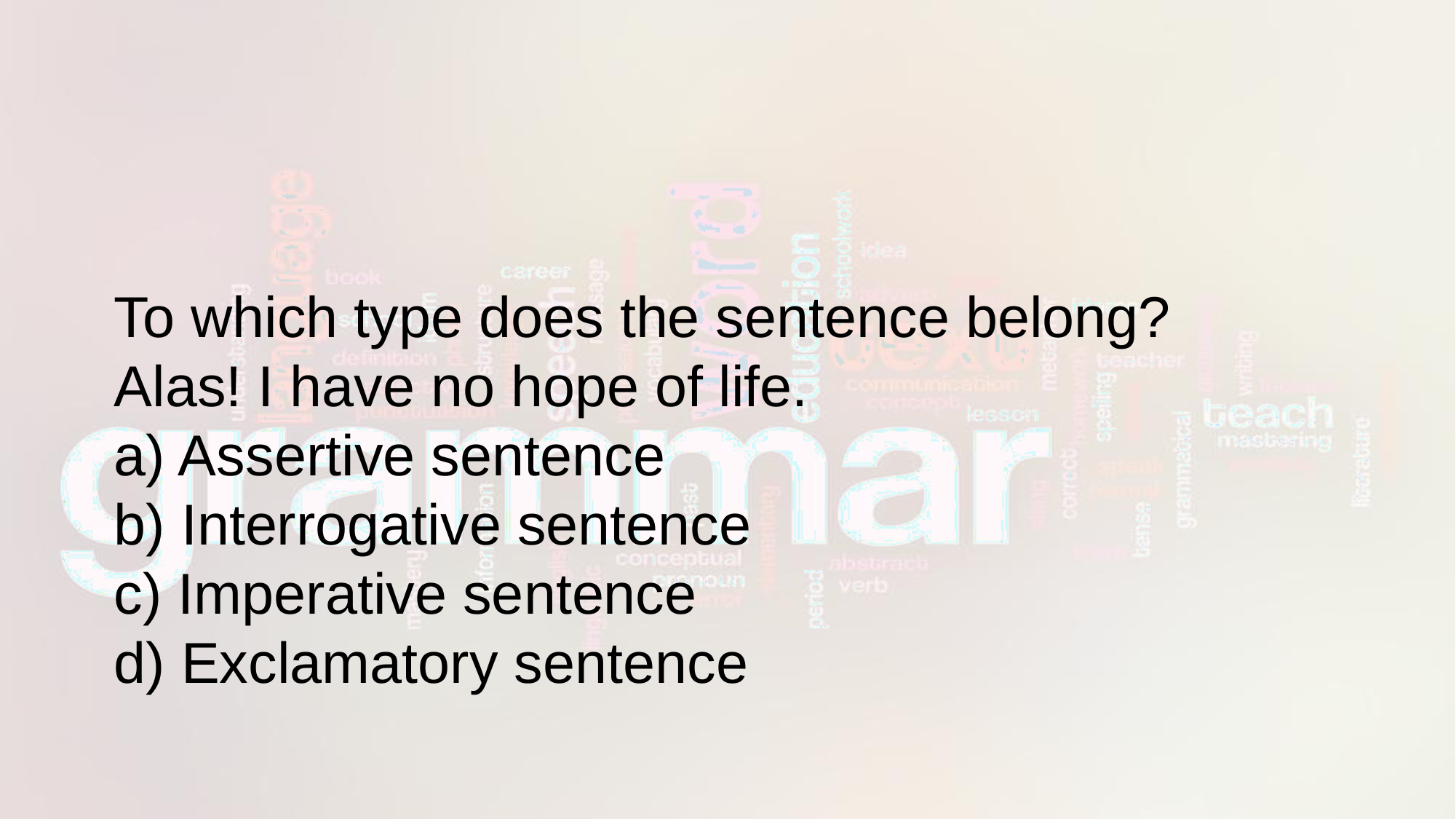

#
To which type does the sentence belong?
Alas! I have no hope of life.
a) Assertive sentence
b) Interrogative sentence
c) Imperative sentence
d) Exclamatory sentence